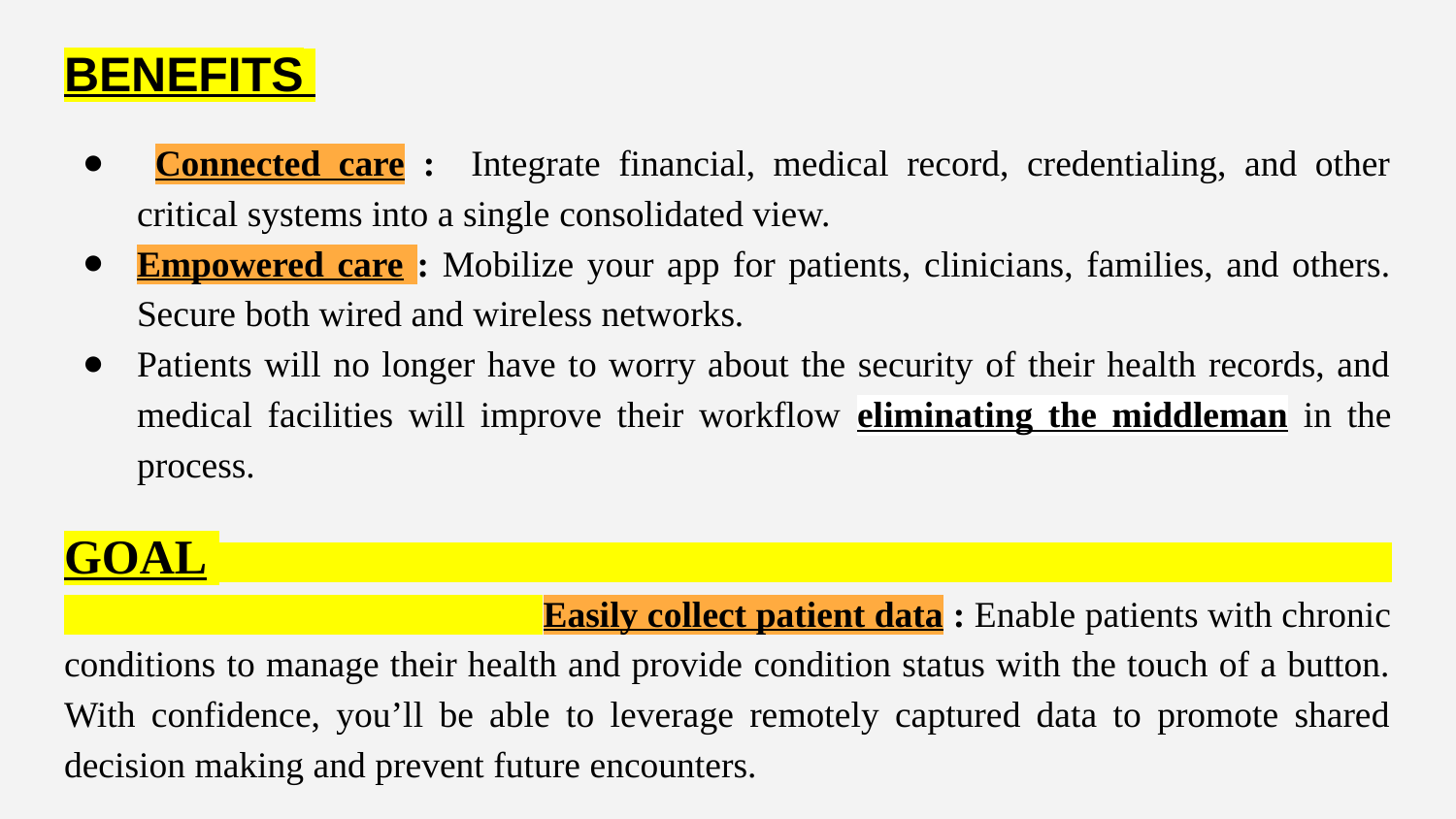

BENEFITS
 Connected care :  Integrate financial, medical record, credentialing, and other critical systems into a single consolidated view.
Empowered care : Mobilize your app for patients, clinicians, families, and others. Secure both wired and wireless networks.
Patients will no longer have to worry about the security of their health records, and medical facilities will improve their workflow eliminating the middleman in the process.
GOAL                                                                                                                                                                                    Easily collect patient data : Enable patients with chronic conditions to manage their health and provide condition status with the touch of a button. With confidence, you’ll be able to leverage remotely captured data to promote shared decision making and prevent future encounters.